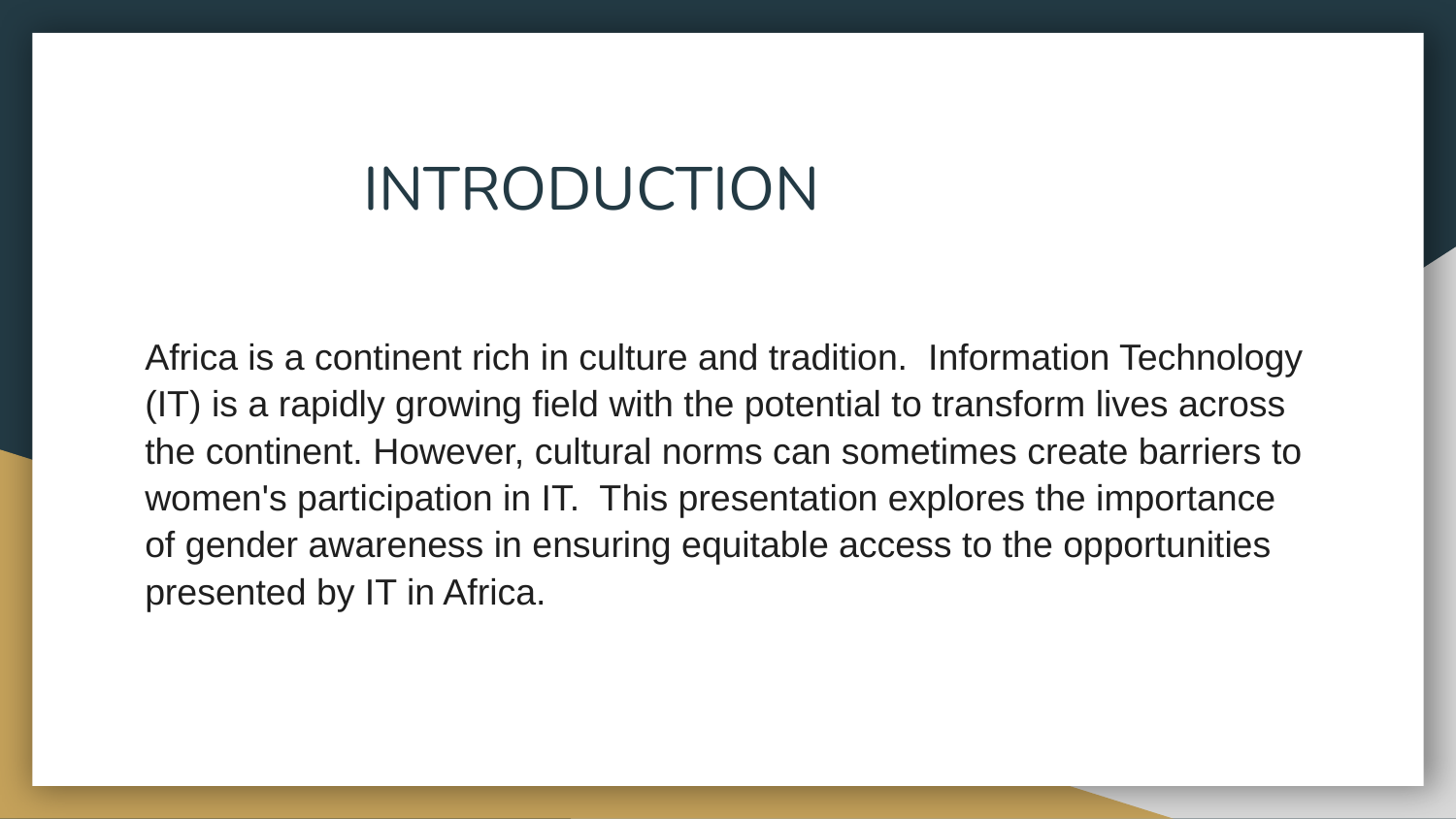

# INTRODUCTION
Africa is a continent rich in culture and tradition.  Information Technology (IT) is a rapidly growing field with the potential to transform lives across the continent. However, cultural norms can sometimes create barriers to women's participation in IT.  This presentation explores the importance of gender awareness in ensuring equitable access to the opportunities presented by IT in Africa.